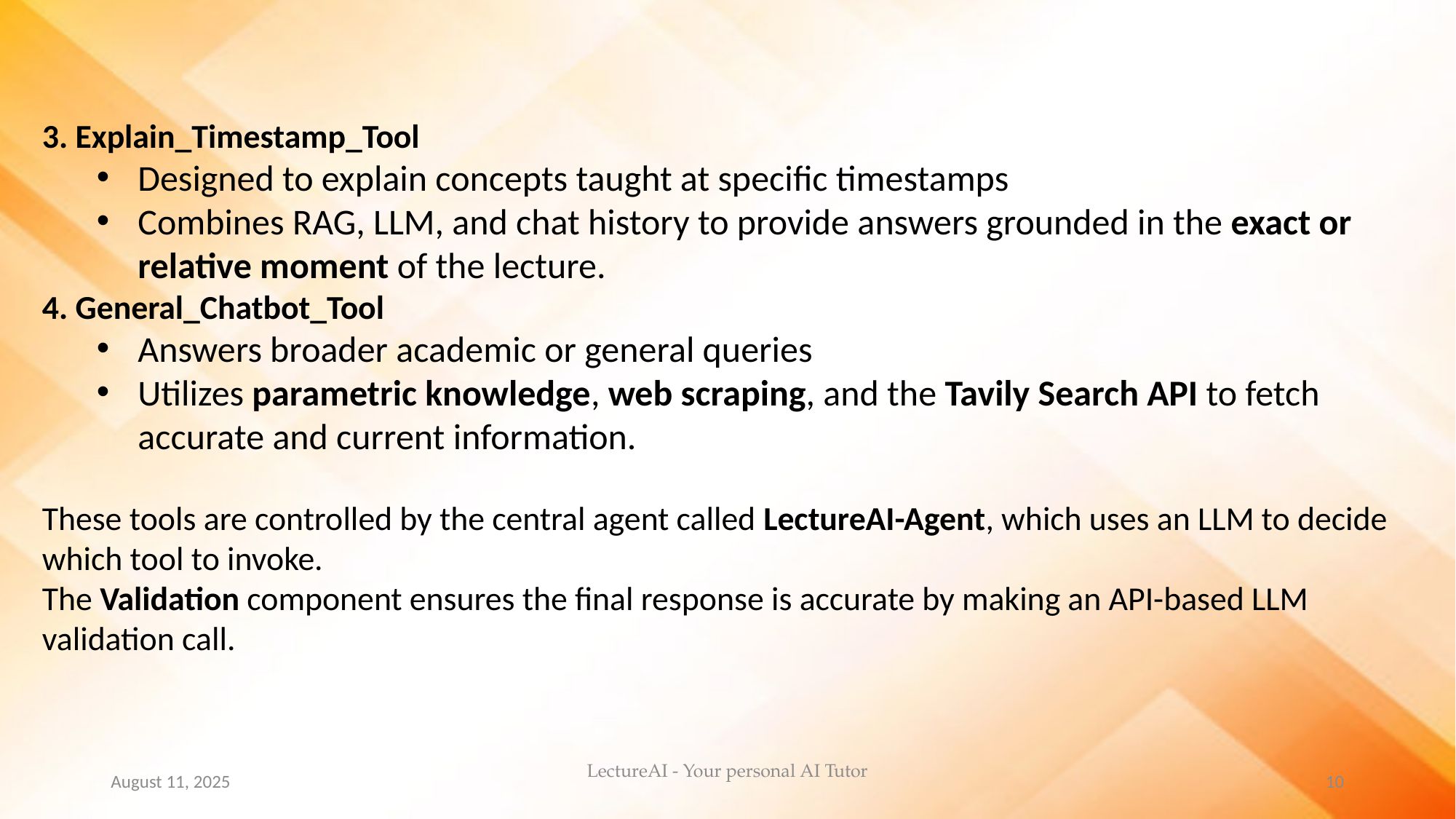

3. Explain_Timestamp_Tool
Designed to explain concepts taught at specific timestamps
Combines RAG, LLM, and chat history to provide answers grounded in the exact or relative moment of the lecture.
4. General_Chatbot_Tool
Answers broader academic or general queries
Utilizes parametric knowledge, web scraping, and the Tavily Search API to fetch accurate and current information.

These tools are controlled by the central agent called LectureAI-Agent, which uses an LLM to decide which tool to invoke.
The Validation component ensures the final response is accurate by making an API-based LLM validation call.

August 11, 2025
LectureAI - Your personal AI Tutor

10